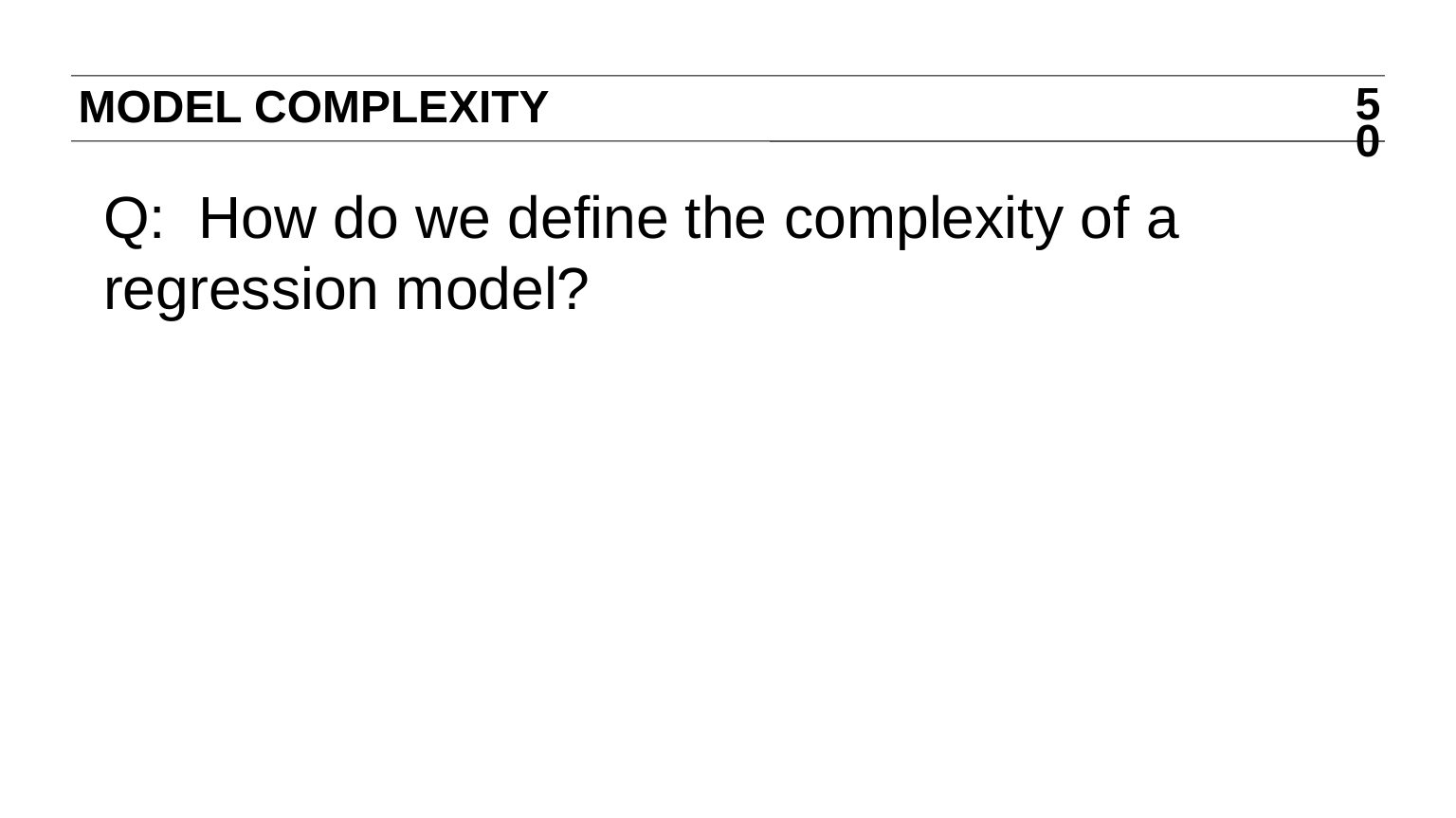

Model complexity
50
Q:  How do we define the complexity of a regression model?